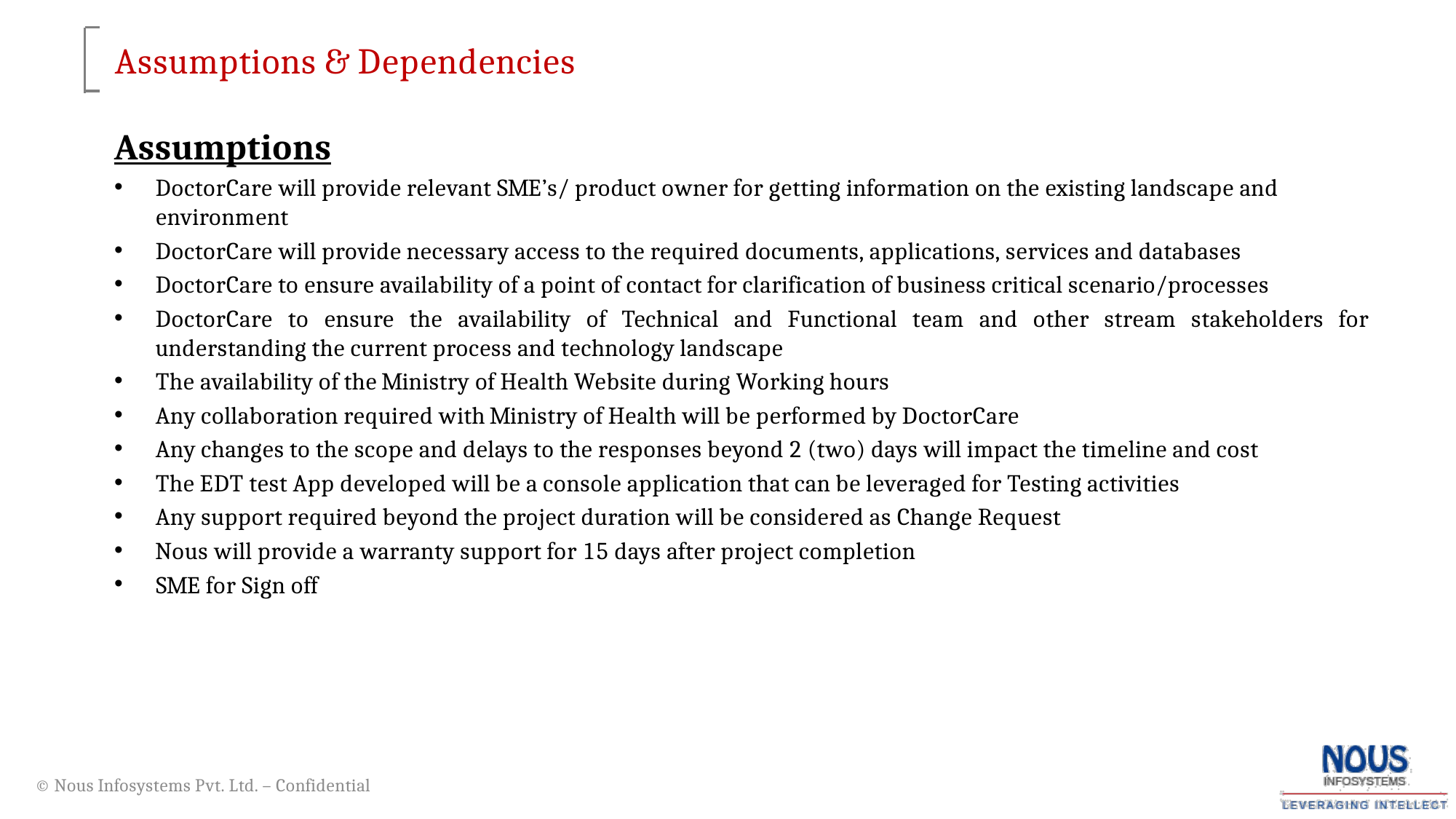

# Assumptions & Dependencies
Assumptions
DoctorCare will provide relevant SME’s/ product owner for getting information on the existing landscape and  environment
DoctorCare will provide necessary access to the required documents, applications, services and databases
DoctorCare to ensure availability of a point of contact for clarification of business critical scenario/processes
DoctorCare to ensure the availability of Technical and Functional team and other stream stakeholders for understanding the current process and technology landscape
The availability of the Ministry of Health Website during Working hours
Any collaboration required with Ministry of Health will be performed by DoctorCare
Any changes to the scope and delays to the responses beyond 2 (two) days will impact the timeline and cost
The EDT test App developed will be a console application that can be leveraged for Testing activities
Any support required beyond the project duration will be considered as Change Request
Nous will provide a warranty support for 15 days after project completion
SME for Sign off